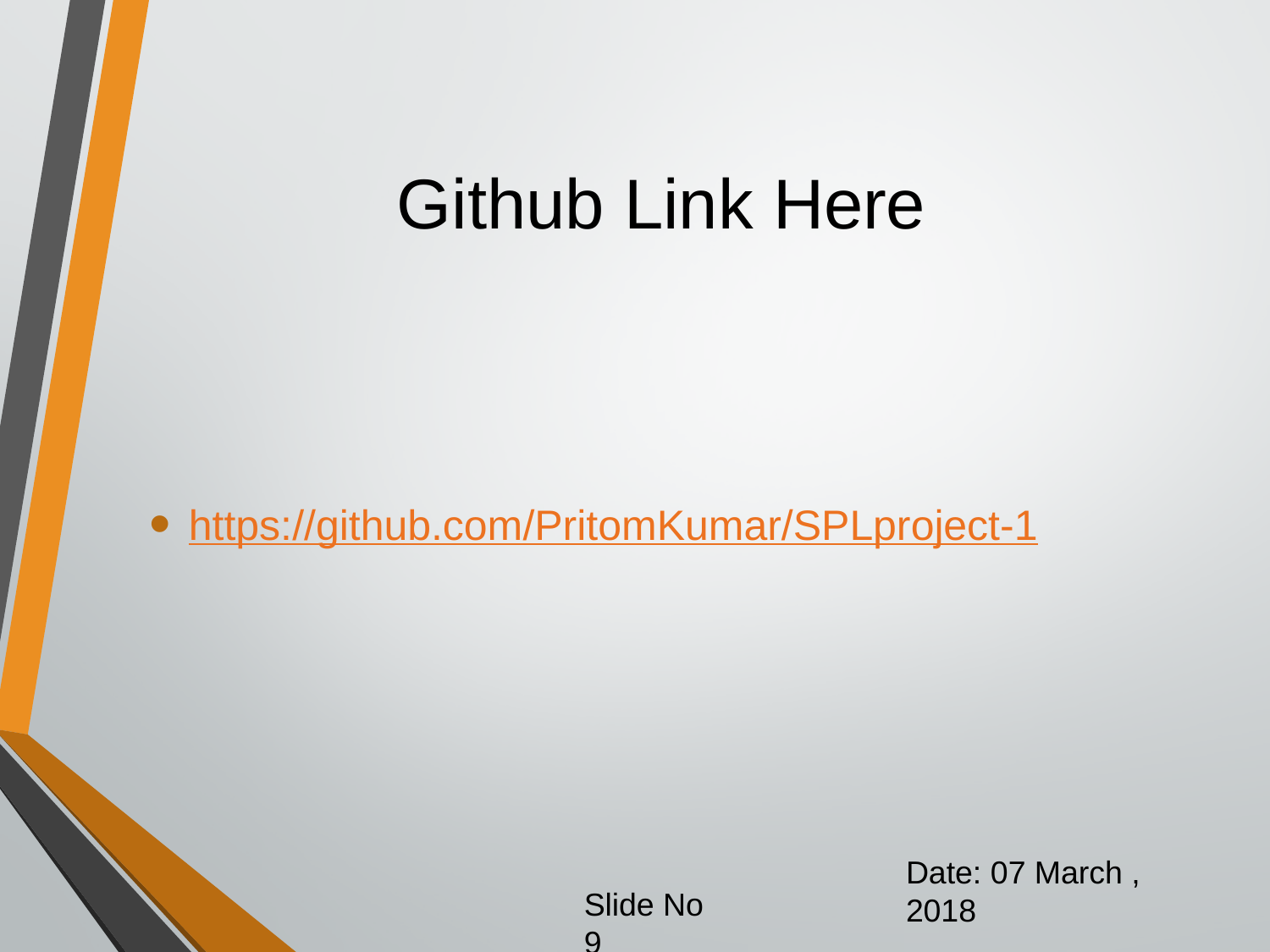

# Github Link Here
https://github.com/PritomKumar/SPLproject-1
Date: 07 March , 2018
Slide No  9